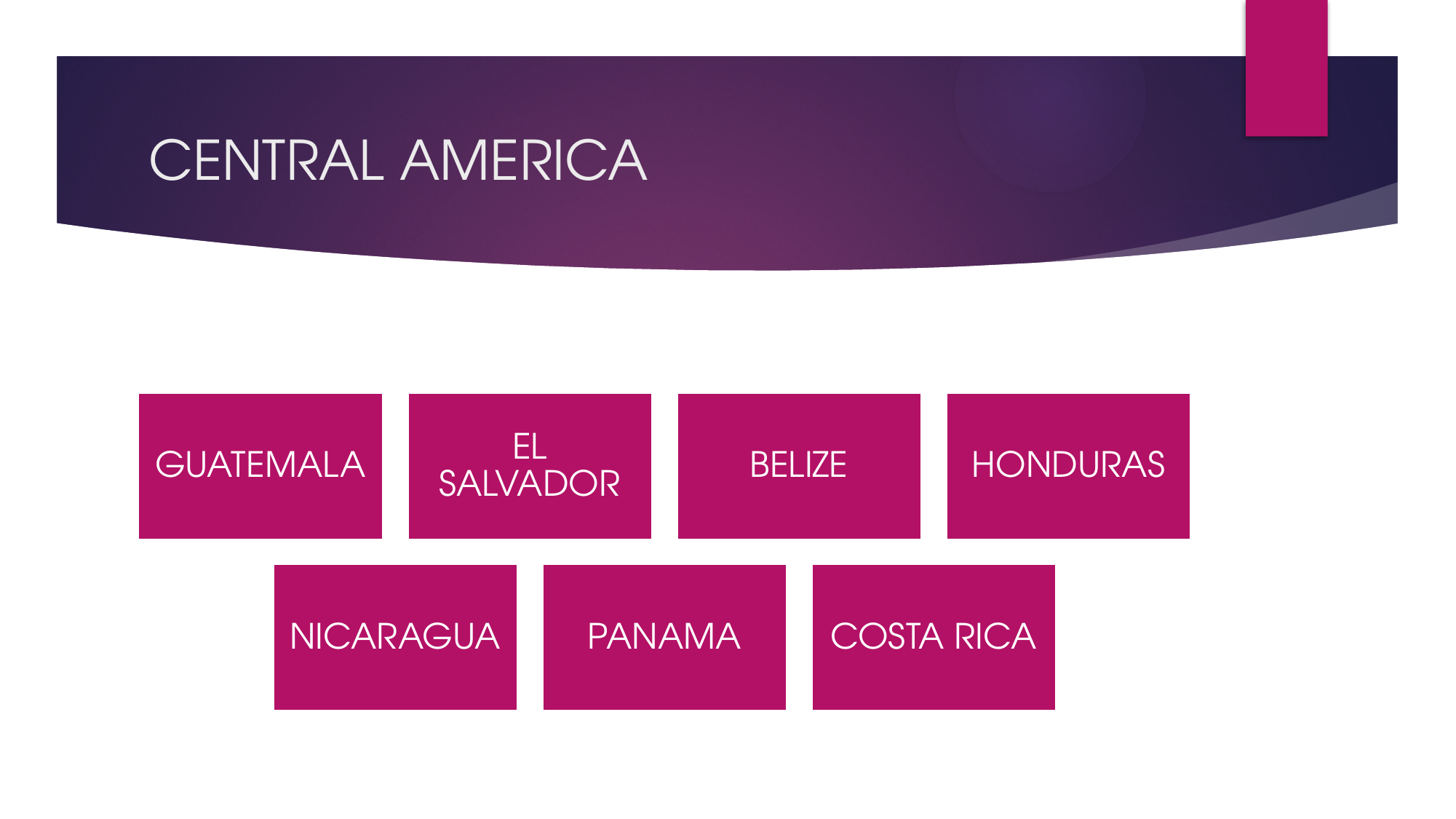

# CENTRAL AMERICA
GUATEMALA
EL SALVADOR
BELIZE
HONDURAS
NICARAGUA
PANAMA
COSTA RICA